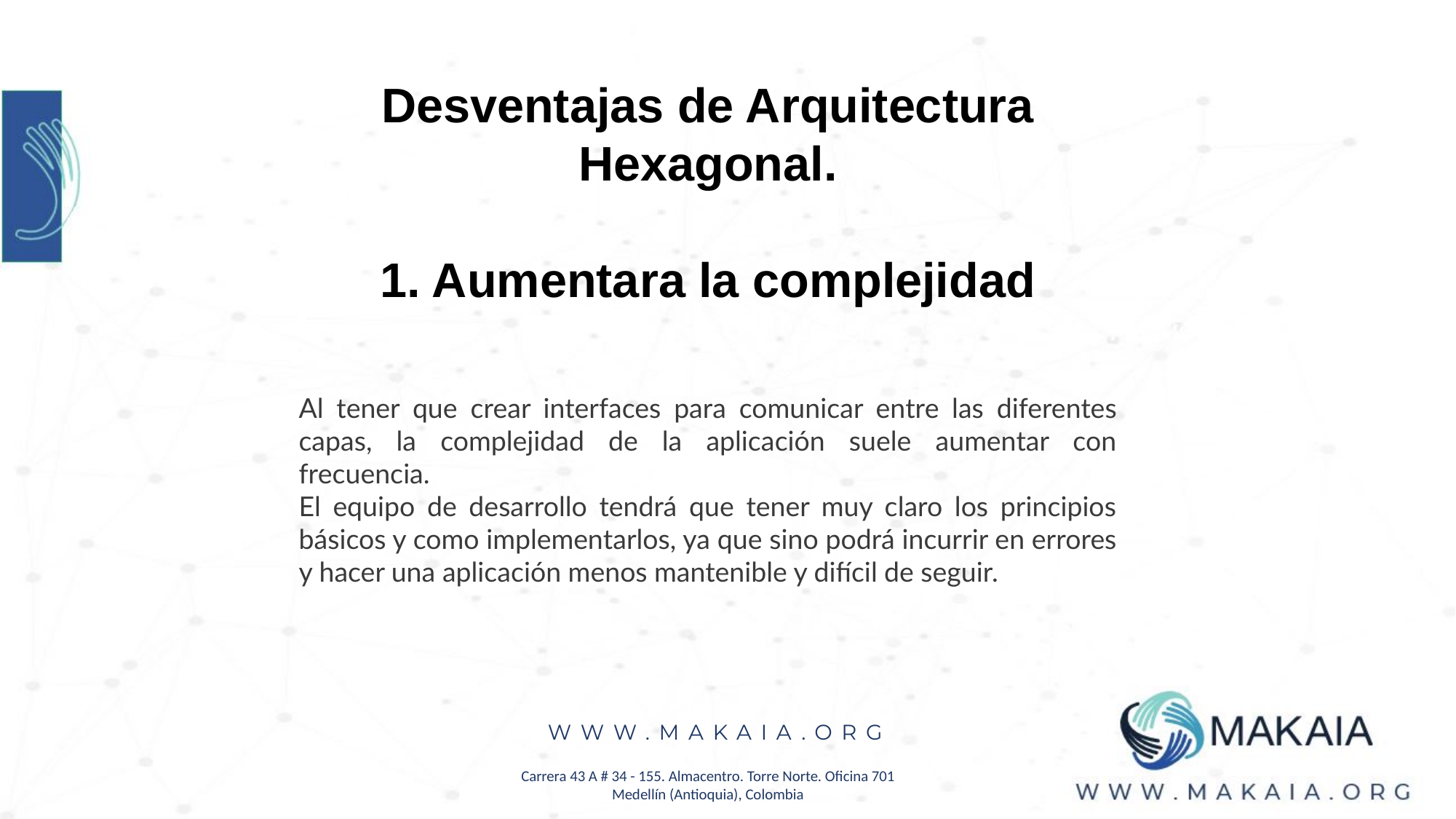

Desventajas de Arquitectura Hexagonal.

1. Aumentara la complejidad
Al tener que crear interfaces para comunicar entre las diferentes capas, la complejidad de la aplicación suele aumentar con frecuencia.
El equipo de desarrollo tendrá que tener muy claro los principios básicos y como implementarlos, ya que sino podrá incurrir en errores y hacer una aplicación menos mantenible y difícil de seguir.
WWW.MAKAIA.ORG
Carrera 43 A # 34 - 155. Almacentro. Torre Norte. Oficina 701
Medellín (Antioquia), Colombia